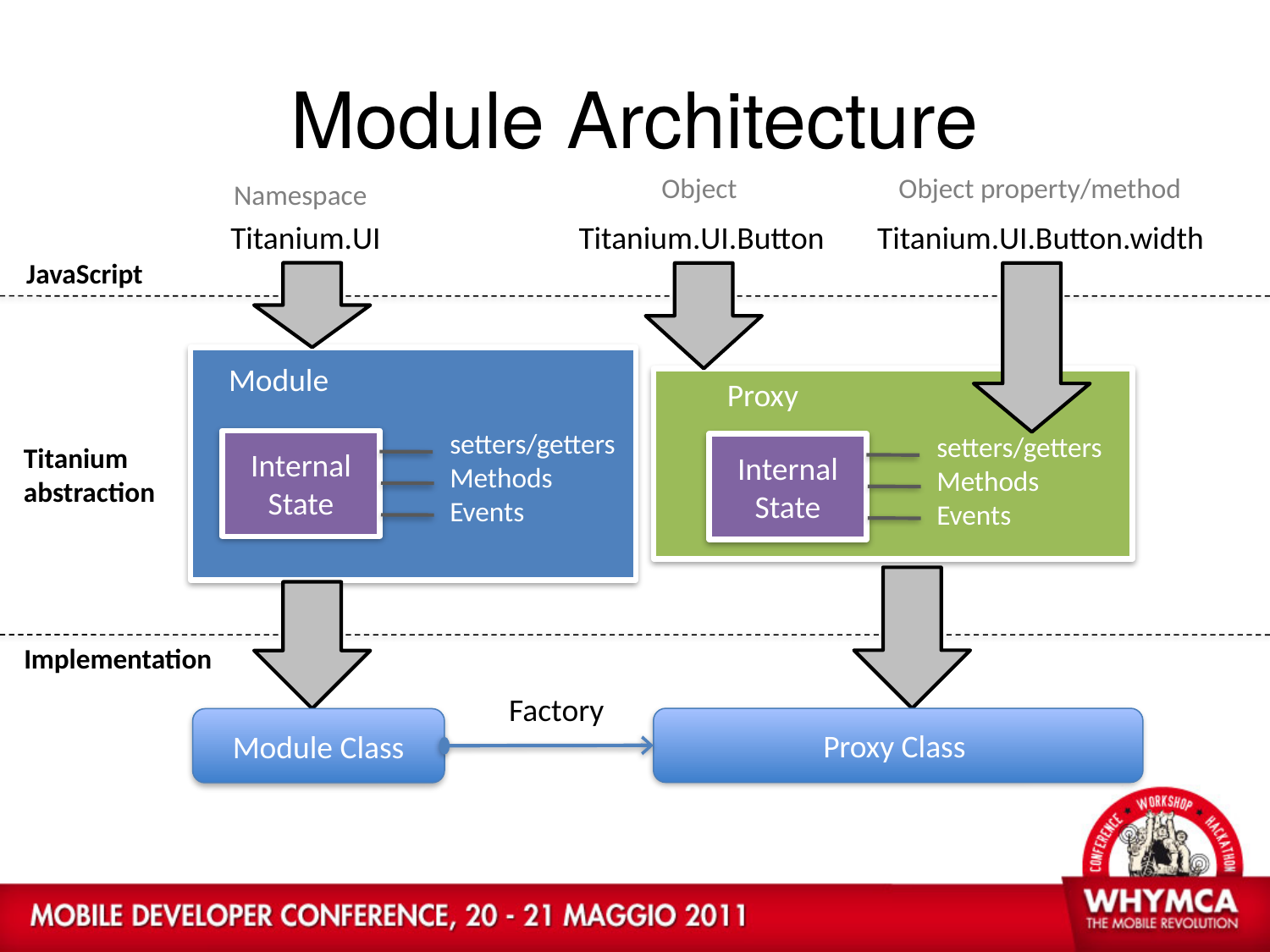

# Module Architecture
Object
Object property/method
Namespace
Titanium.UI
Titanium.UI.Button
Titanium.UI.Button.width
JavaScript

Module

Proxy
setters/getters
Methods
Events
setters/getters
Methods
Events
Internal State
Titanium
abstraction

Internal State

Implementation

Factory
Proxy Class
Module Class